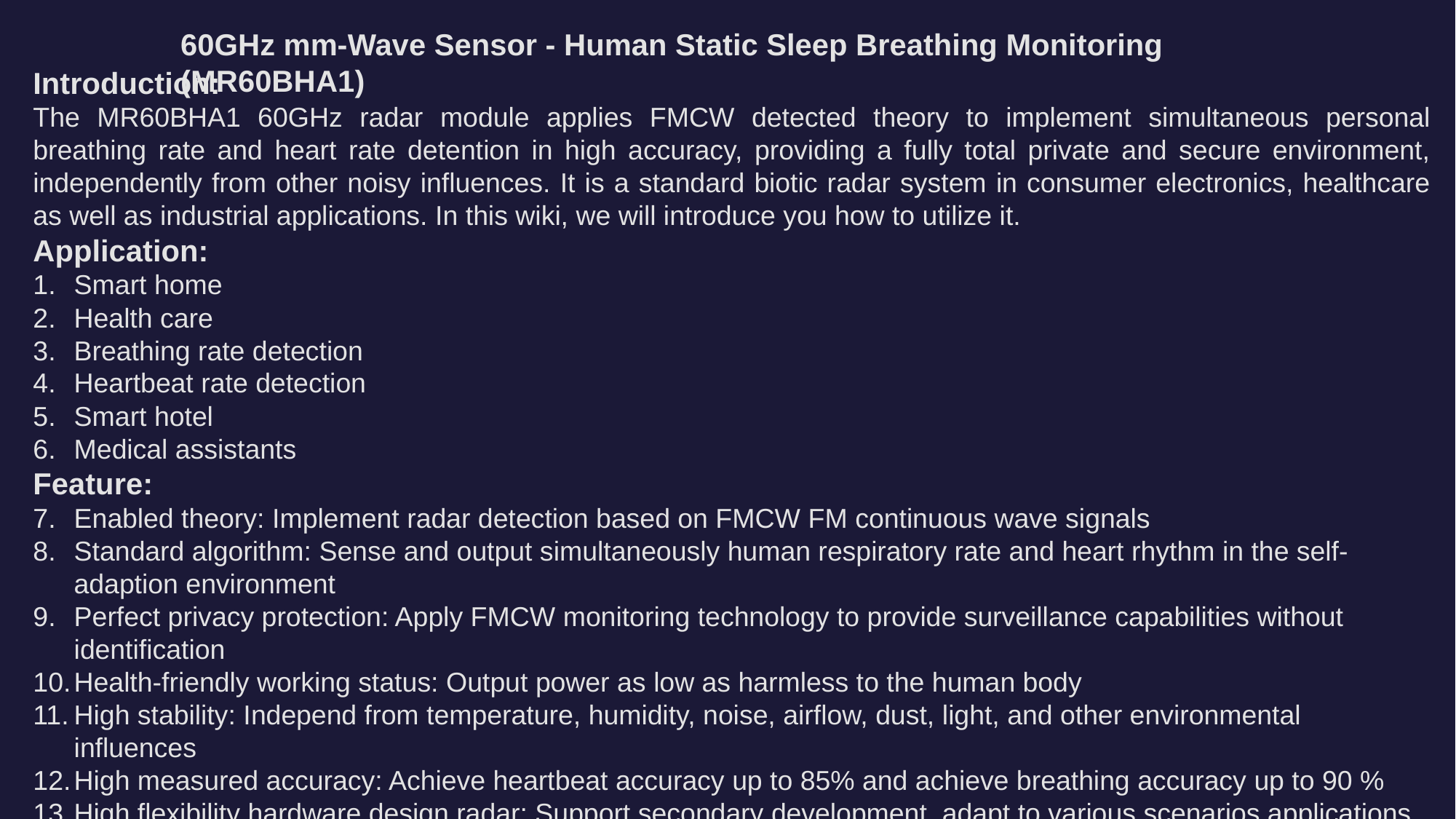

60GHz mm-Wave Sensor - Human Static Sleep Breathing Monitoring (MR60BHA1)

Introduction​:
The MR60BHA1 60GHz radar module applies FMCW detected theory to implement simultaneous personal breathing rate and heart rate detention in high accuracy, providing a fully total private and secure environment, independently from other noisy influences. It is a standard biotic radar system in consumer electronics, healthcare as well as industrial applications. In this wiki, we will introduce you how to utilize it.
Application​:
Smart home
Health care
Breathing rate detection
Heartbeat rate detection
Smart hotel
Medical assistants
Feature​:
Enabled theory: Implement radar detection based on FMCW FM continuous wave signals
Standard algorithm: Sense and output simultaneously human respiratory rate and heart rhythm in the self-adaption environment
Perfect privacy protection: Apply FMCW monitoring technology to provide surveillance capabilities without identification
Health-friendly working status: Output power as low as harmless to the human body
High stability: Independ from temperature, humidity, noise, airflow, dust, light, and other environmental influences
High measured accuracy: Achieve heartbeat accuracy up to 85% and achieve breathing accuracy up to 90 %
High flexibility hardware design radar: Support secondary development, adapt to various scenarios applications
Independent